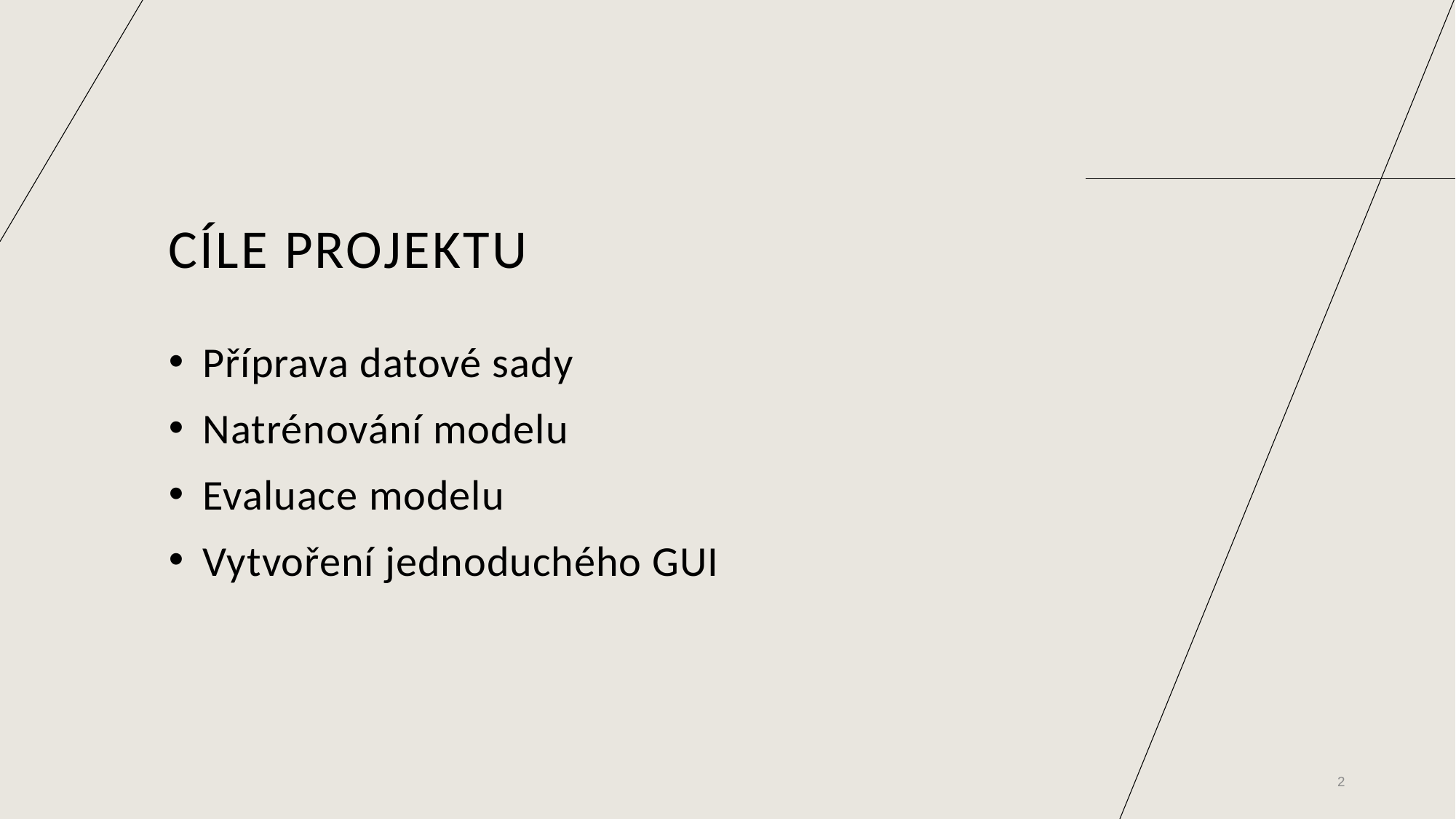

# Cíle projektu
Příprava datové sady
Natrénování modelu
Evaluace modelu
Vytvoření jednoduchého GUI
2